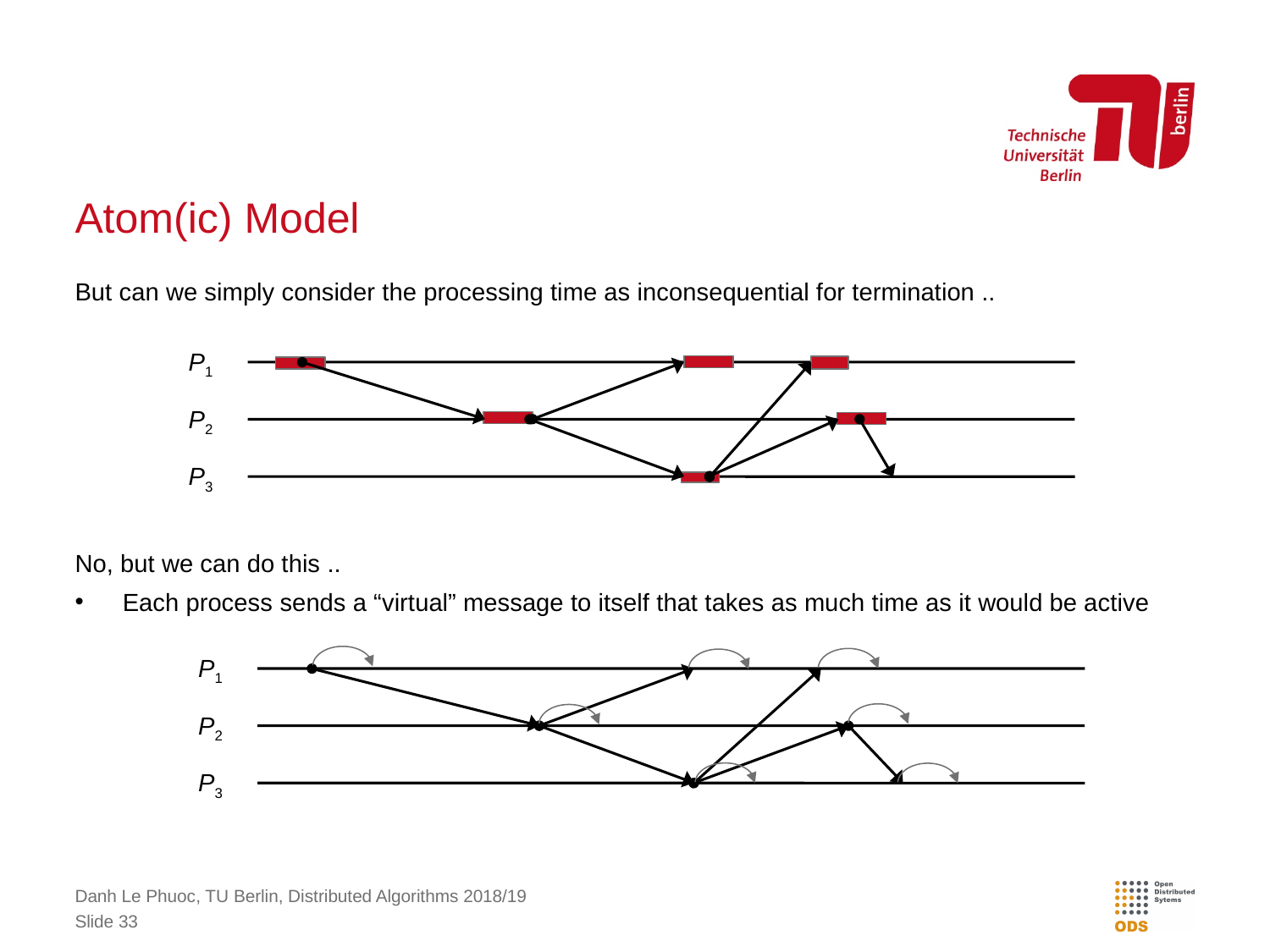

# Atom(ic) Model
But can we simply consider the processing time as inconsequential for termination ..

No, but we can do this ..
Each process sends a “virtual” message to itself that takes as much time as it would be active

P1

P2

P3

P1

P2

P3

Danh Le Phuoc, TU Berlin, Distributed Algorithms 2018/19
Slide 33